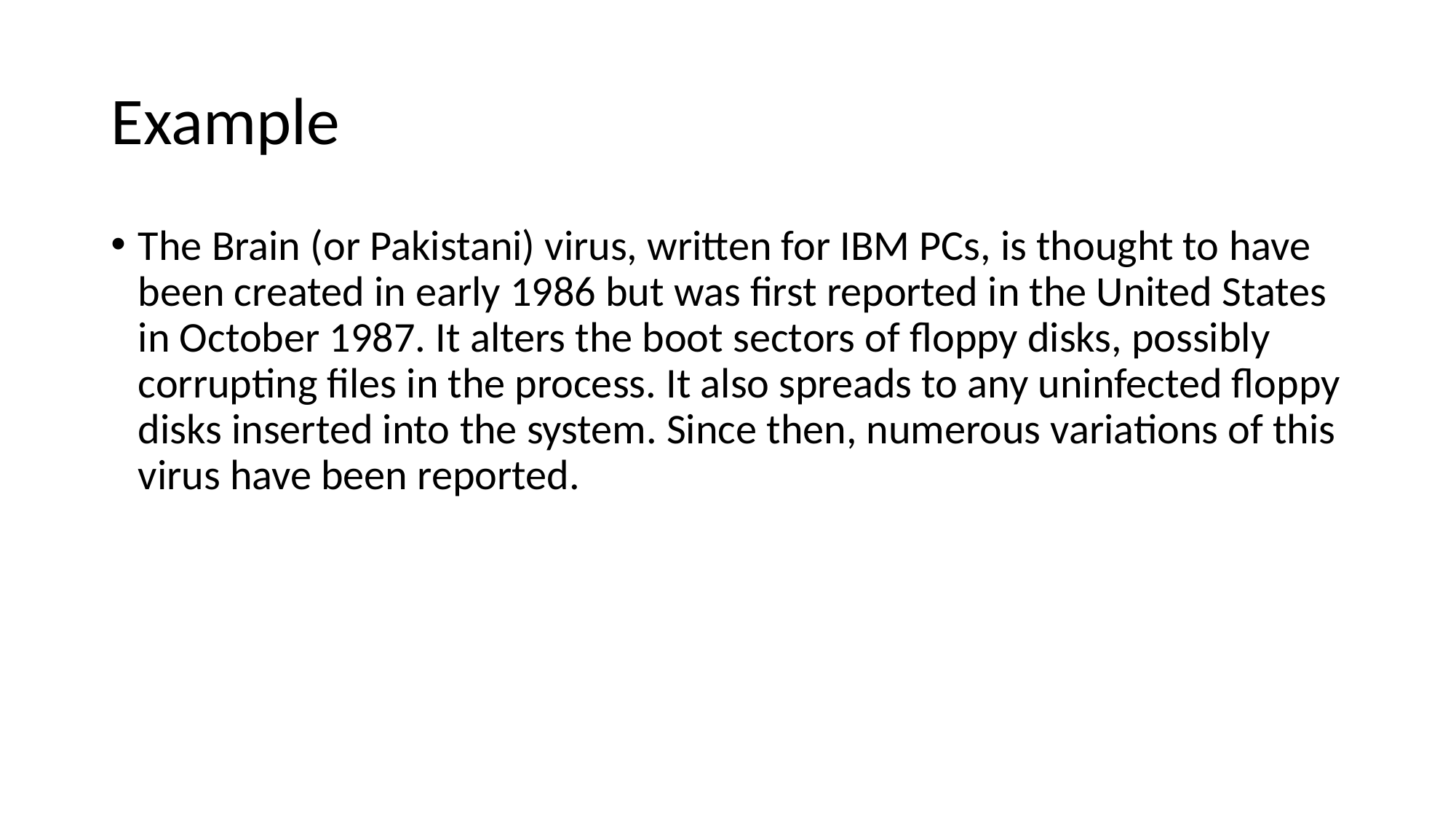

# Example
The Brain (or Pakistani) virus, written for IBM PCs, is thought to have been created in early 1986 but was first reported in the United States in October 1987. It alters the boot sectors of floppy disks, possibly corrupting files in the process. It also spreads to any uninfected floppy disks inserted into the system. Since then, numerous variations of this virus have been reported.